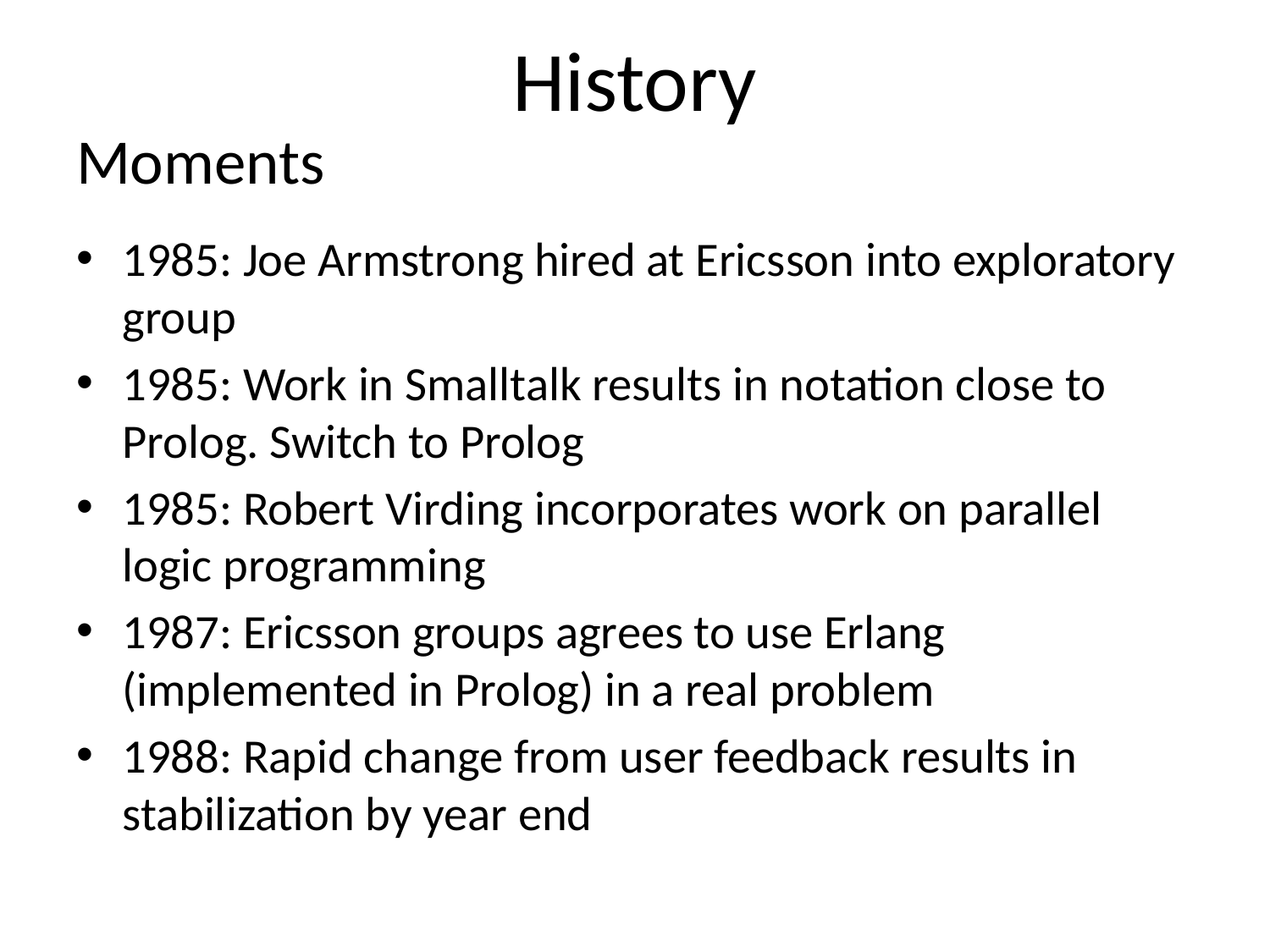

# History
Moments
1985: Joe Armstrong hired at Ericsson into exploratory group
1985: Work in Smalltalk results in notation close to Prolog. Switch to Prolog
1985: Robert Virding incorporates work on parallel logic programming
1987: Ericsson groups agrees to use Erlang (implemented in Prolog) in a real problem
1988: Rapid change from user feedback results in stabilization by year end